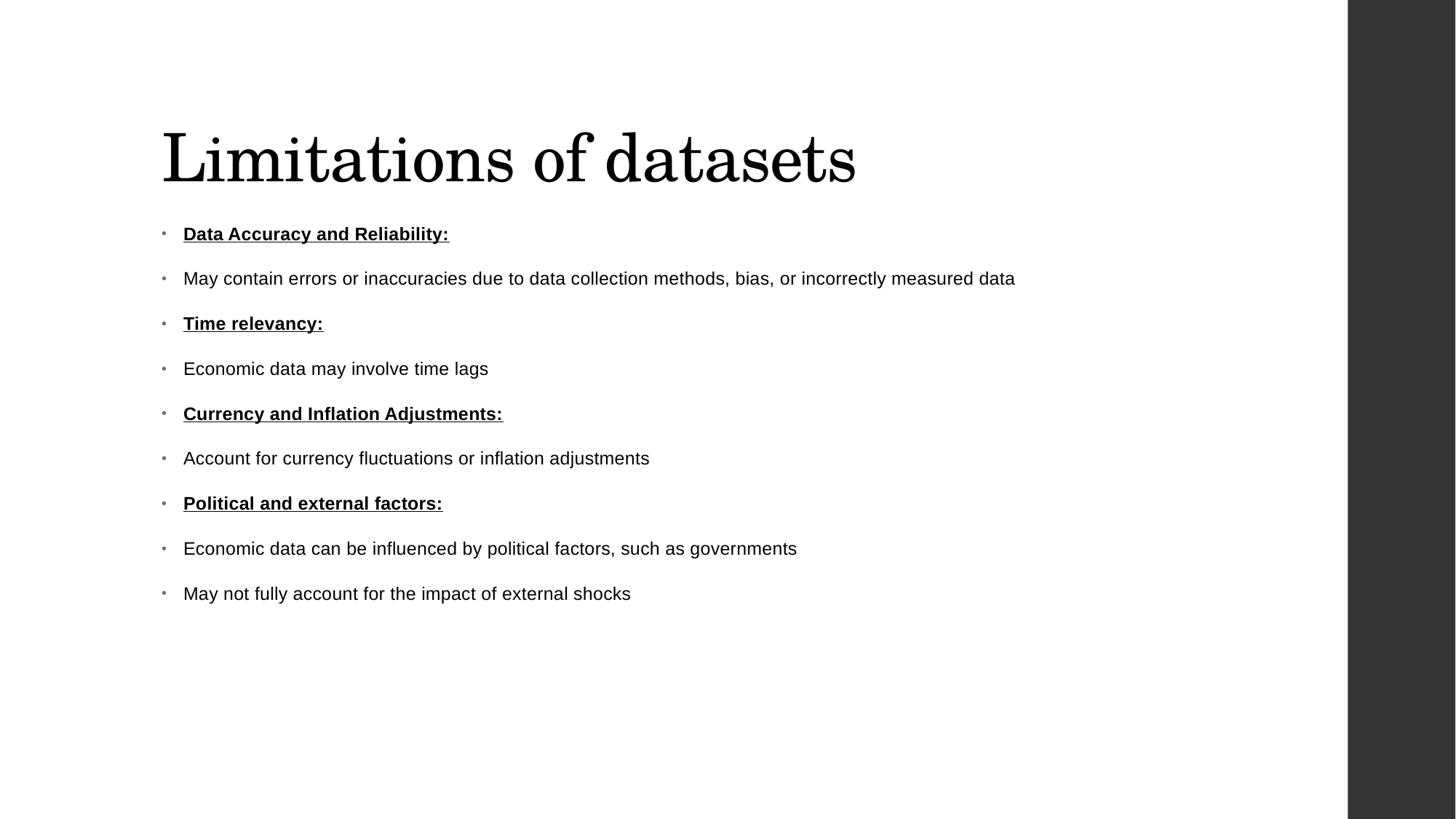

# Limitations of datasets
Data Accuracy and Reliability:
May contain errors or inaccuracies due to data collection methods, bias, or incorrectly measured data
Time relevancy:
Economic data may involve time lags
Currency and Inflation Adjustments:
Account for currency fluctuations or inflation adjustments
Political and external factors:
Economic data can be influenced by political factors, such as governments
May not fully account for the impact of external shocks